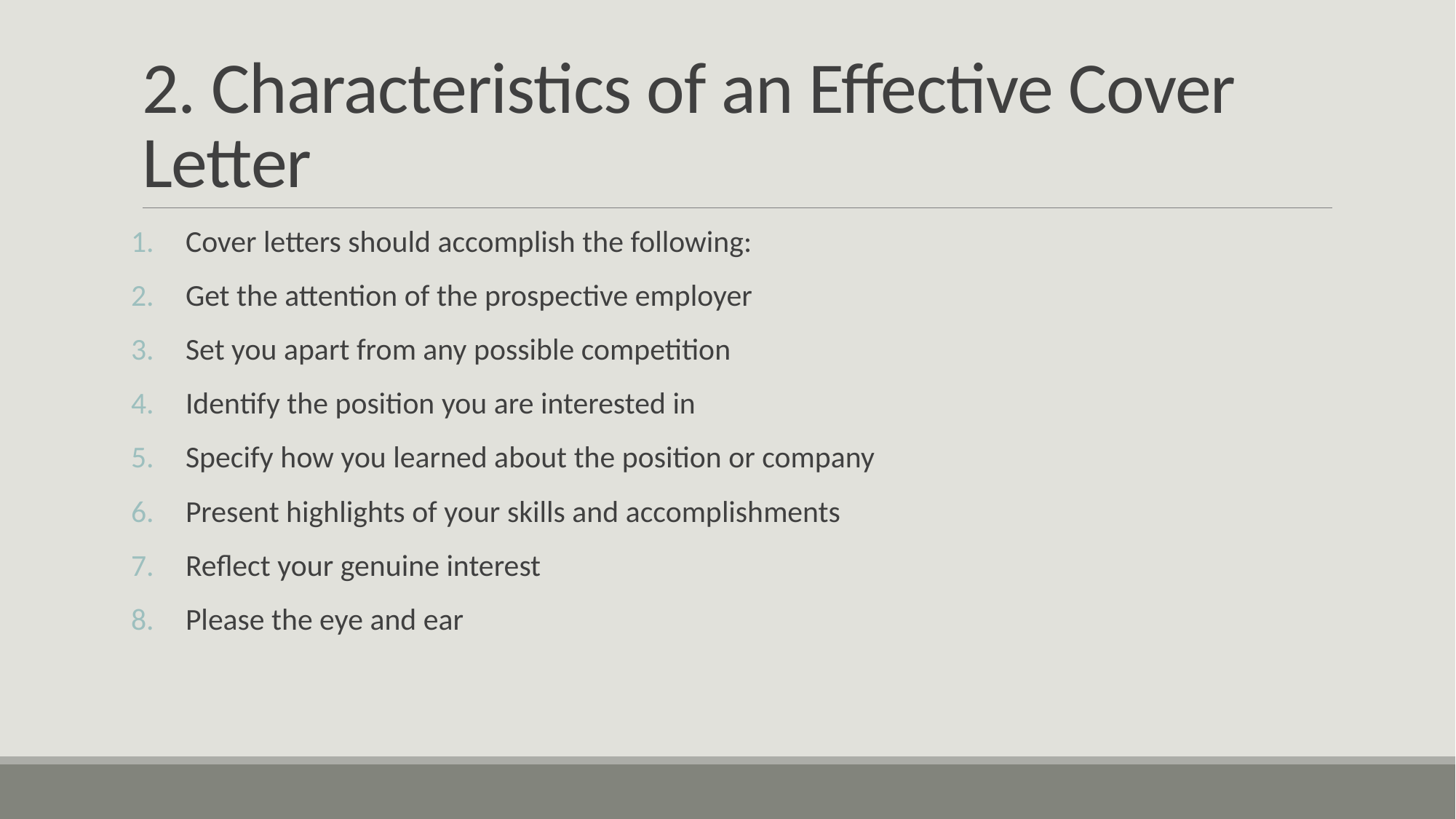

# 2. Characteristics of an Effective Cover Letter
Cover letters should accomplish the following:
Get the attention of the prospective employer
Set you apart from any possible competition
Identify the position you are interested in
Specify how you learned about the position or company
Present highlights of your skills and accomplishments
Reflect your genuine interest
Please the eye and ear